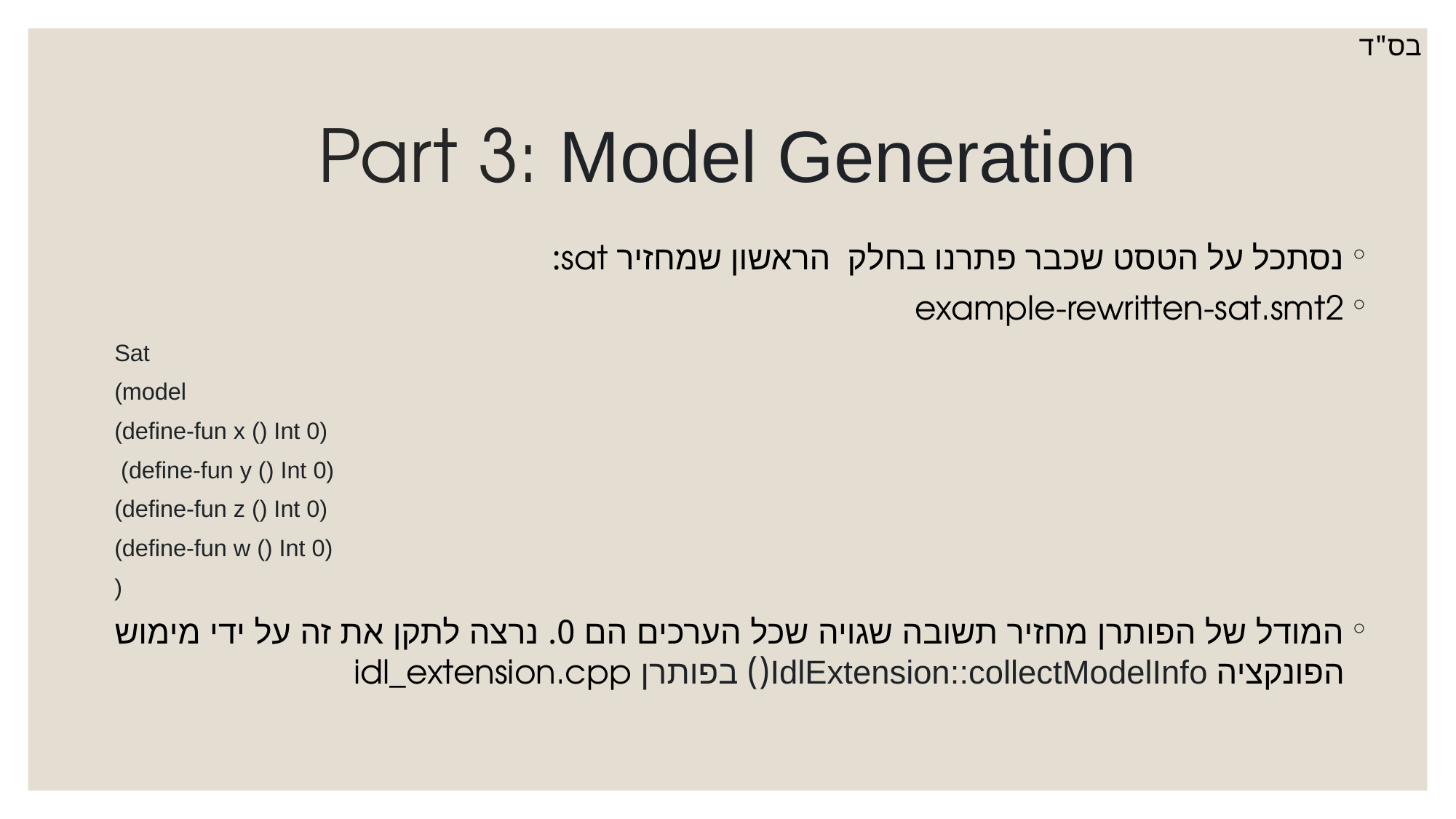

בס"ד
# Part 3: Model Generation
נסתכל על הטסט שכבר פתרנו בחלק  הראשון שמחזיר sat:
example-rewritten-sat.smt2
Sat
(model
(define-fun x () Int 0)
 (define-fun y () Int 0)
(define-fun z () Int 0)
(define-fun w () Int 0)
)
המודל של הפותרן מחזיר תשובה שגויה שכל הערכים הם 0. נרצה לתקן את זה על ידי מימוש הפונקציה IdlExtension::collectModelInfo() בפותרן idl_extension.cpp